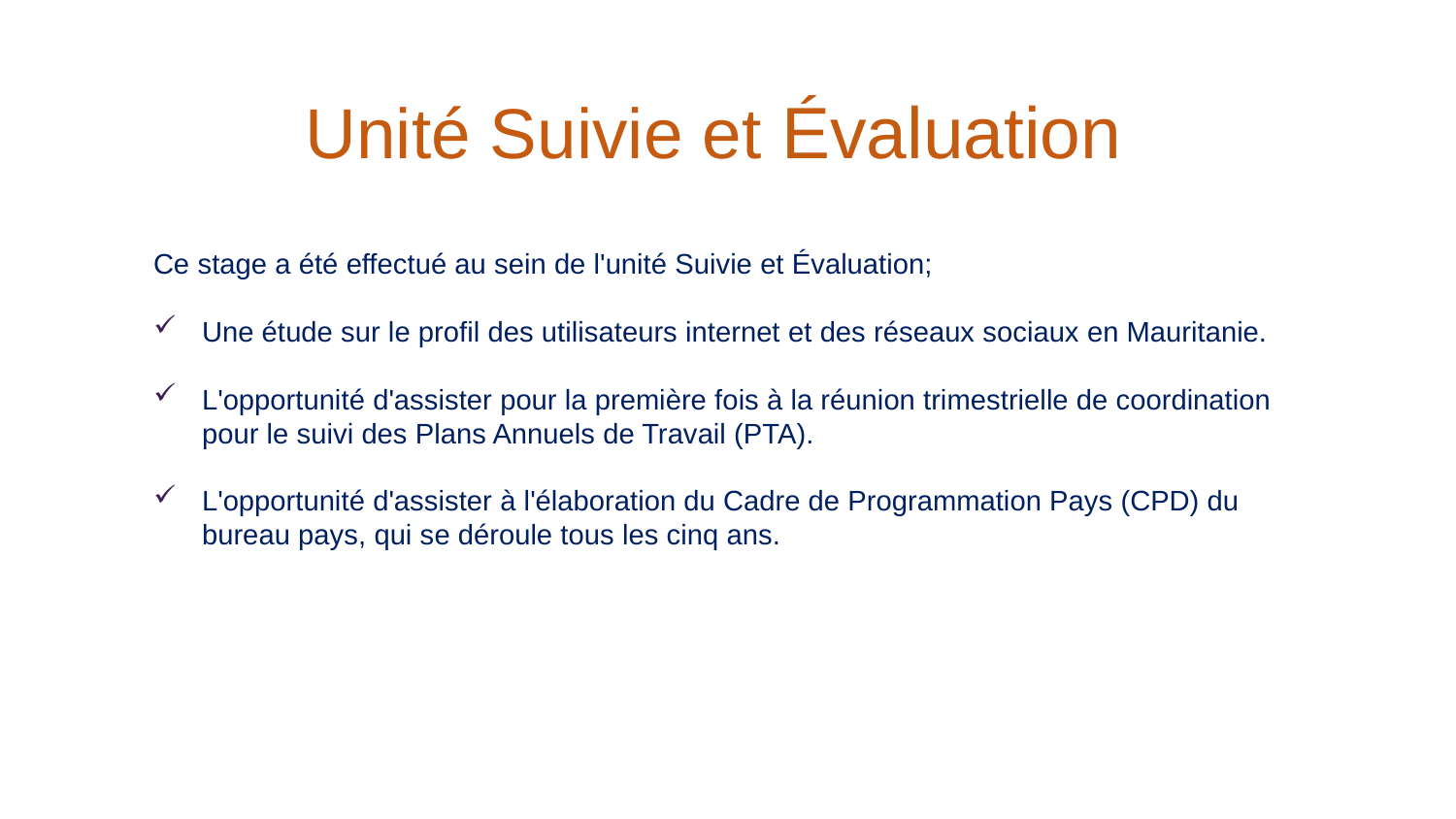

# Unité Suivie et Évaluation

Ce stage a été effectué au sein de l'unité Suivie et Évaluation;

Une étude sur le profil des utilisateurs internet et des réseaux sociaux en Mauritanie.

L'opportunité d'assister pour la première fois à la réunion trimestrielle de coordination pour le suivi des Plans Annuels de Travail (PTA).

L'opportunité d'assister à l'élaboration du Cadre de Programmation Pays (CPD) du bureau pays, qui se déroule tous les cinq ans.